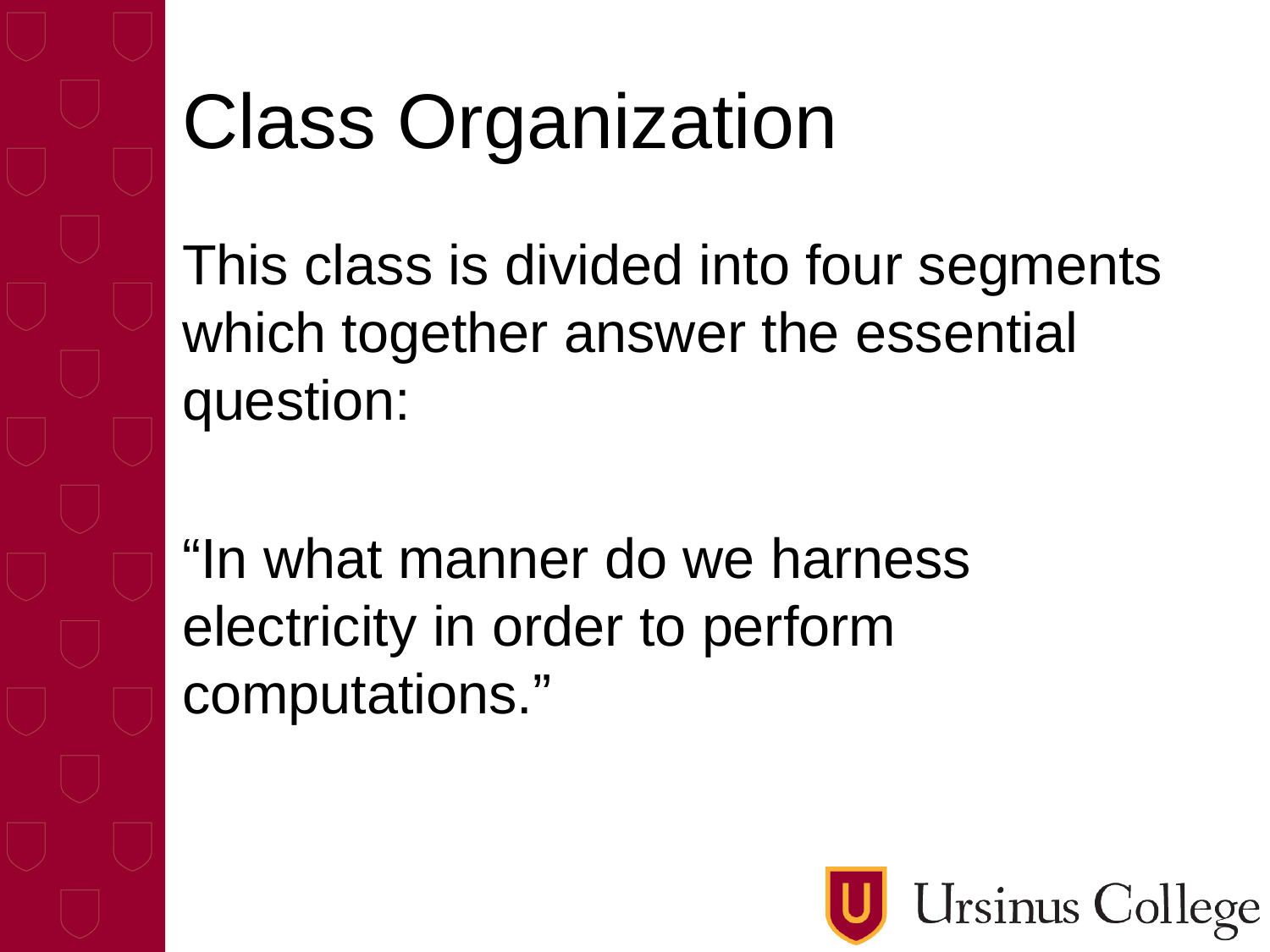

# Class Organization
This class is divided into four segments which together answer the essential question:

“In what manner do we harness electricity in order to perform computations.”